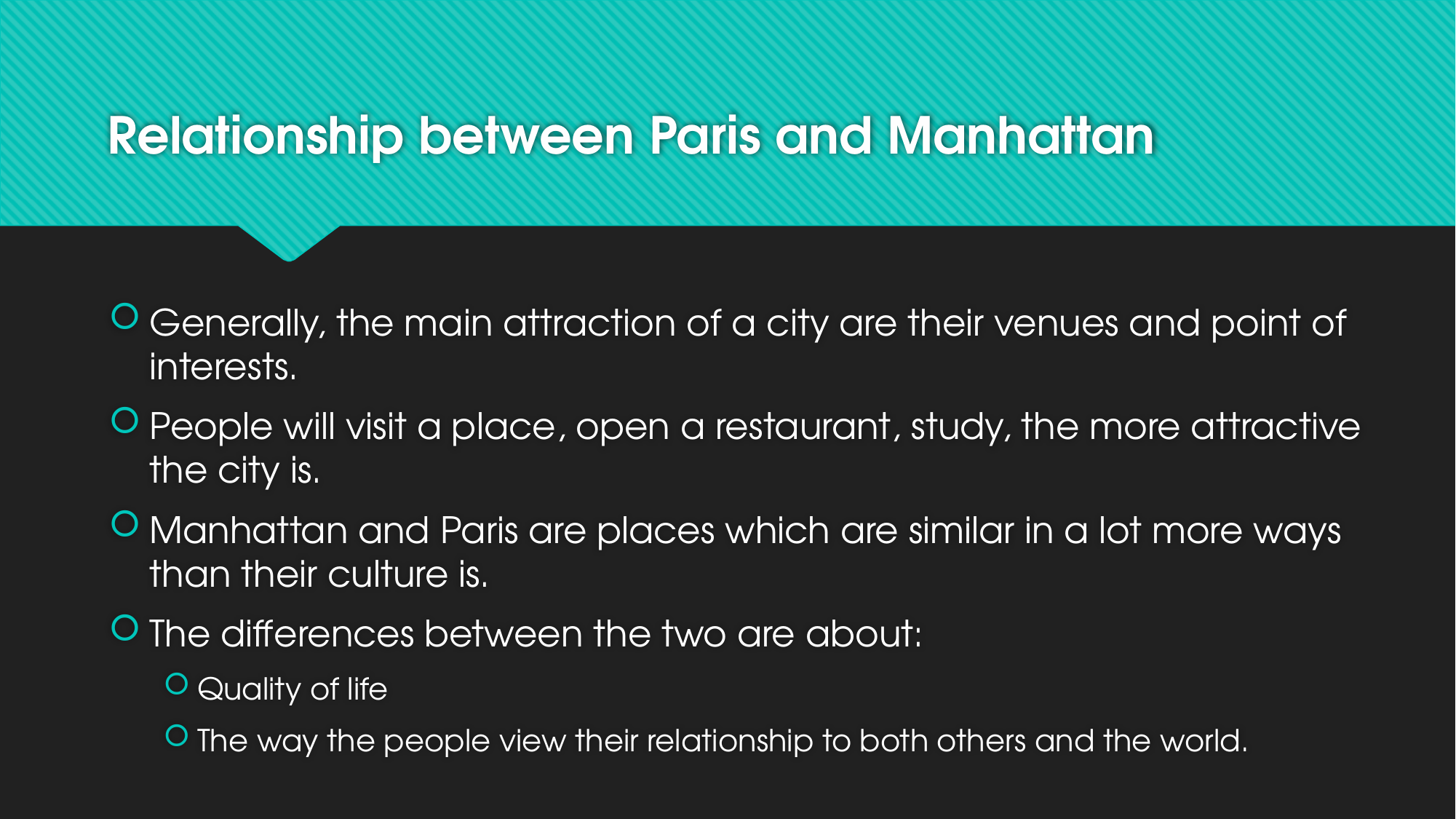

# Relationship between Paris and Manhattan
Generally, the main attraction of a city are their venues and point of interests.
People will visit a place, open a restaurant, study, the more attractive the city is.
Manhattan and Paris are places which are similar in a lot more ways than their culture is.
The differences between the two are about:
Quality of life
The way the people view their relationship to both others and the world.